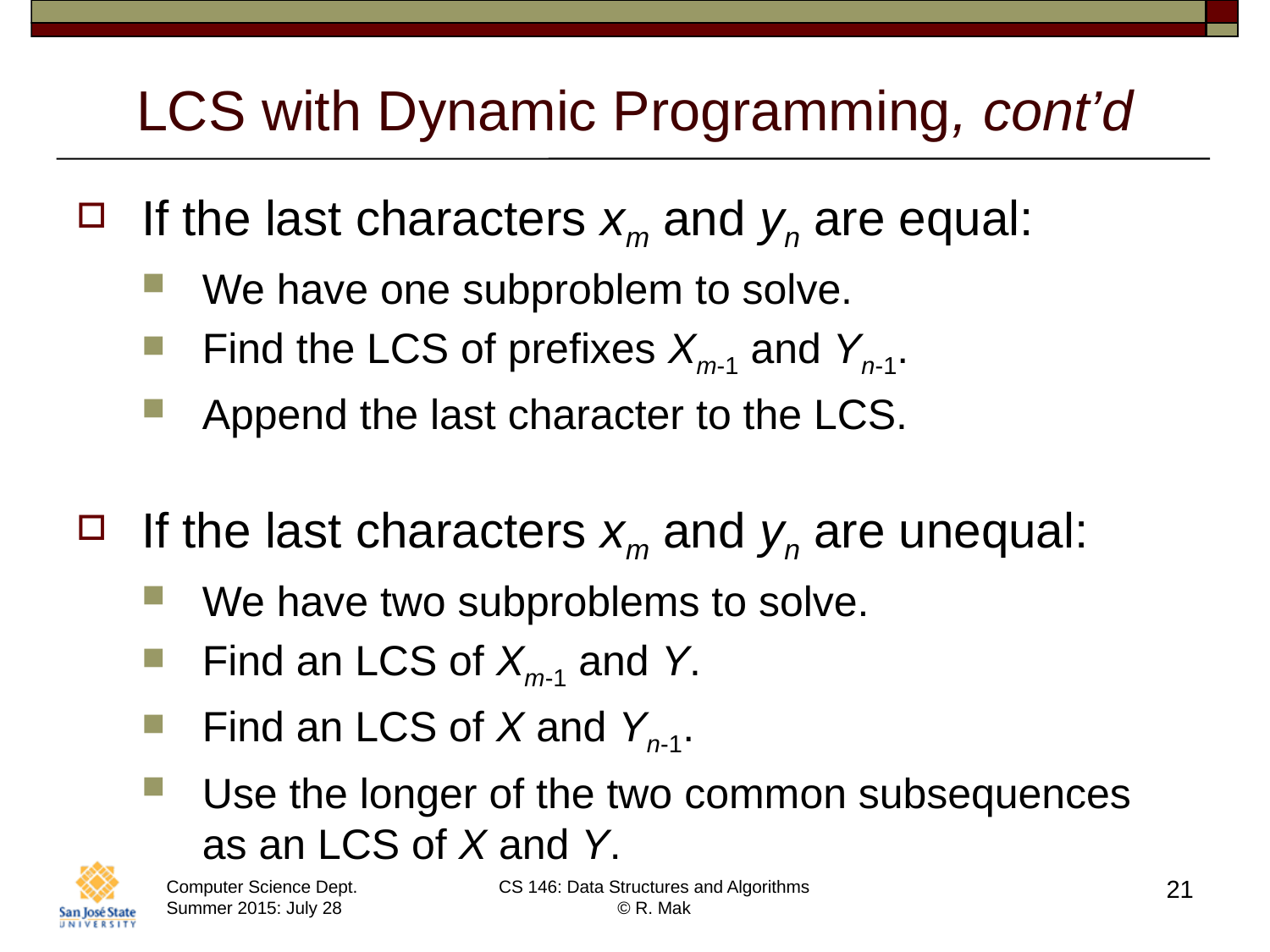

# LCS with Dynamic Programming, cont’d
If the last characters xm and yn are equal:
We have one subproblem to solve.
Find the LCS of prefixes Xm-1 and Yn-1.
Append the last character to the LCS.

If the last characters xm and yn are unequal:
We have two subproblems to solve.
Find an LCS of Xm-1 and Y.
Find an LCS of X and Yn-1.
Use the longer of the two common subsequences
as an LCS of X and Y.

21